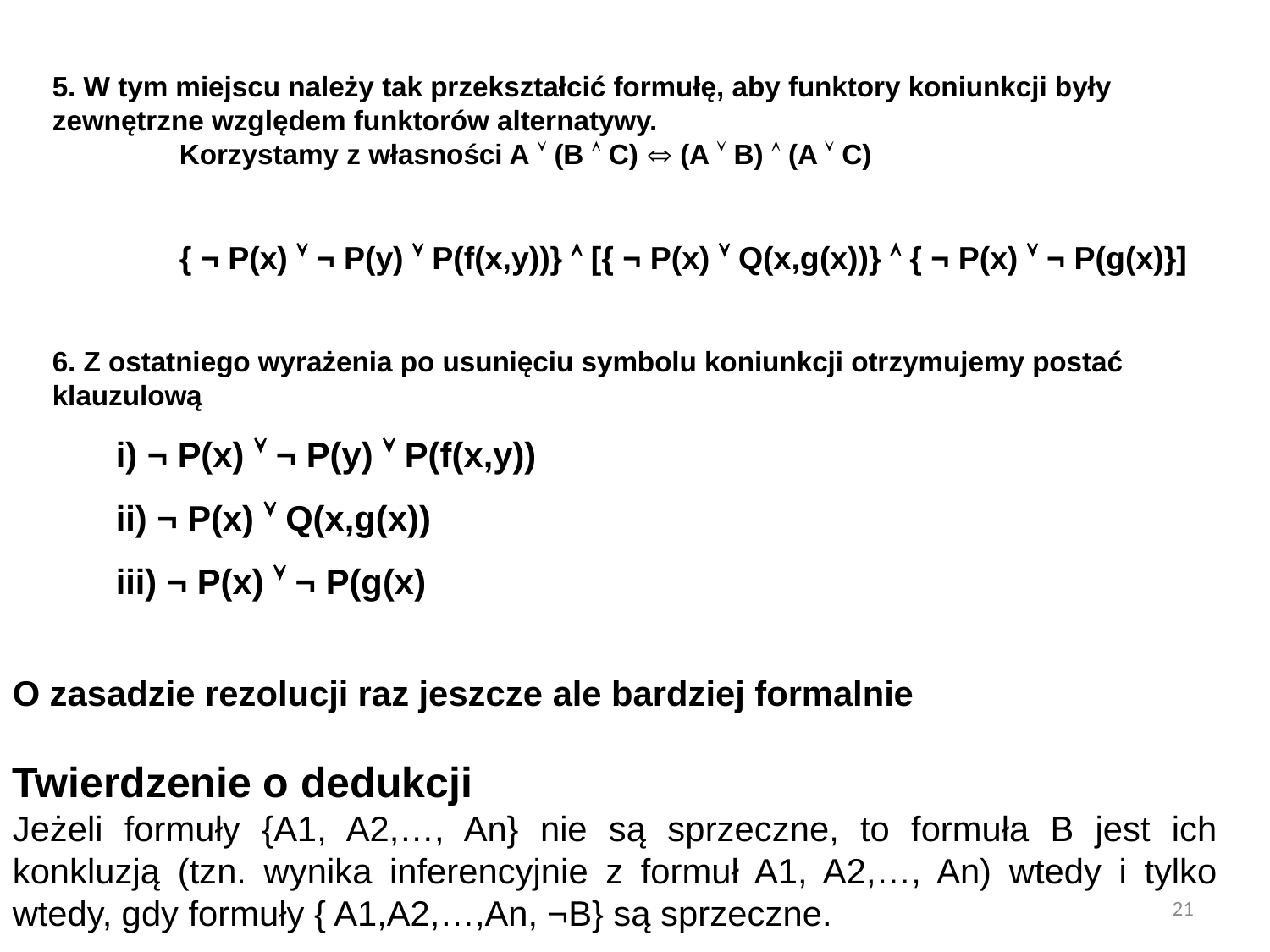

5. W tym miejscu należy tak przekształcić formułę, aby funktory koniunkcji były 	zewnętrzne względem funktorów alternatywy.
	Korzystamy z własności A ∨ (B ∧ C) ⇔ (A ∨ B) ∧ (A ∨ C)

	{ ¬ P(x) ∨ ¬ P(y) ∨ P(f(x,y))} ∧ [{ ¬ P(x) ∨ Q(x,g(x))} ∧ { ¬ P(x) ∨ ¬ P(g(x)}]

6. Z ostatniego wyrażenia po usunięciu symbolu koniunkcji otrzymujemy postać 	klauzulową
i) ¬ P(x) ∨ ¬ P(y) ∨ P(f(x,y))
ii) ¬ P(x) ∨ Q(x,g(x))
iii) ¬ P(x) ∨ ¬ P(g(x)

O zasadzie rezolucji raz jeszcze ale bardziej formalnie

Twierdzenie o dedukcji
Jeżeli formuły {A1, A2,…, An} nie są sprzeczne, to formuła B jest ich konkluzją (tzn. wynika inferencyjnie z formuł A1, A2,…, An) wtedy i tylko wtedy, gdy formuły { A1,A2,…,An, ¬B} są sprzeczne.
21